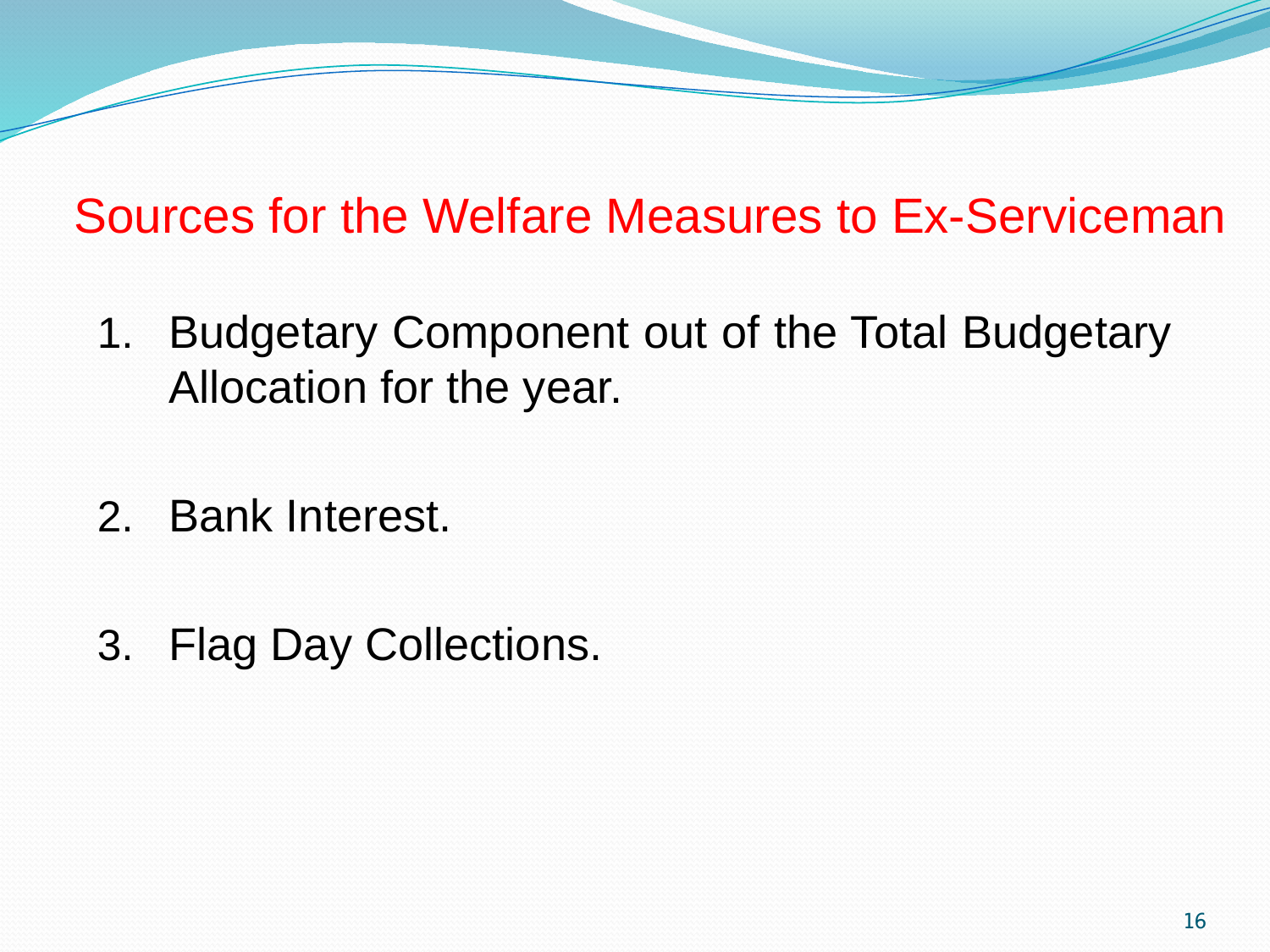

# Sources for the Welfare Measures to Ex-Serviceman
Budgetary Component out of the Total Budgetary Allocation for the year.

Bank Interest.

Flag Day Collections.
16